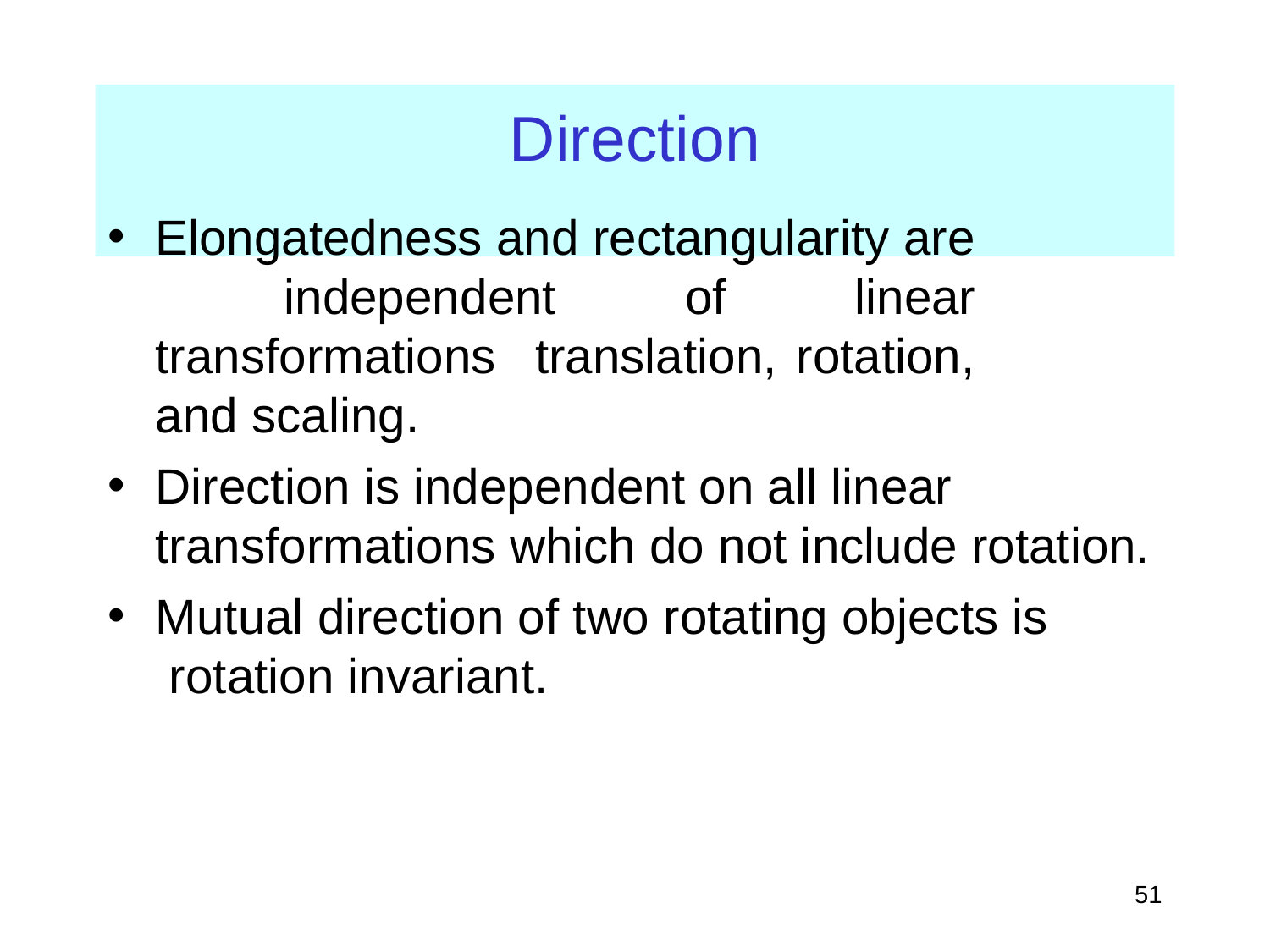

# Direction
Elongatedness and rectangularity are  independent of linear transformations  translation, rotation, and scaling.
Direction is independent on all linear  transformations which do not include rotation.
Mutual direction of two rotating objects is  rotation invariant.
51